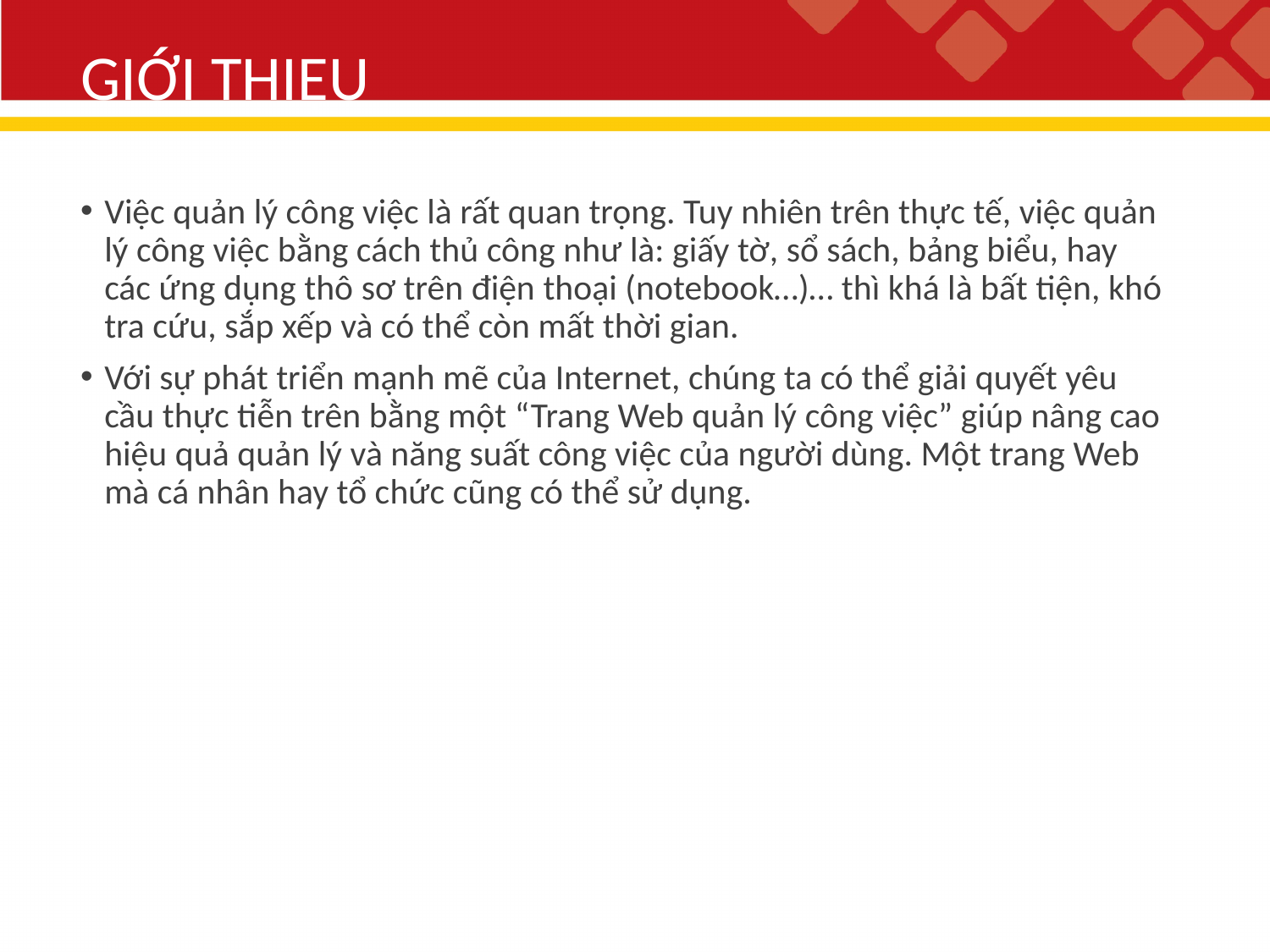

# GIỚI THIỆU
Việc quản lý công việc là rất quan trọng. Tuy nhiên trên thực tế, việc quản lý công việc bằng cách thủ công như là: giấy tờ, sổ sách, bảng biểu, hay các ứng dụng thô sơ trên điện thoại (notebook…)… thì khá là bất tiện, khó tra cứu, sắp xếp và có thể còn mất thời gian.
Với sự phát triển mạnh mẽ của Internet, chúng ta có thể giải quyết yêu cầu thực tiễn trên bằng một “Trang Web quản lý công việc” giúp nâng cao hiệu quả quản lý và năng suất công việc của người dùng. Một trang Web mà cá nhân hay tổ chức cũng có thể sử dụng.